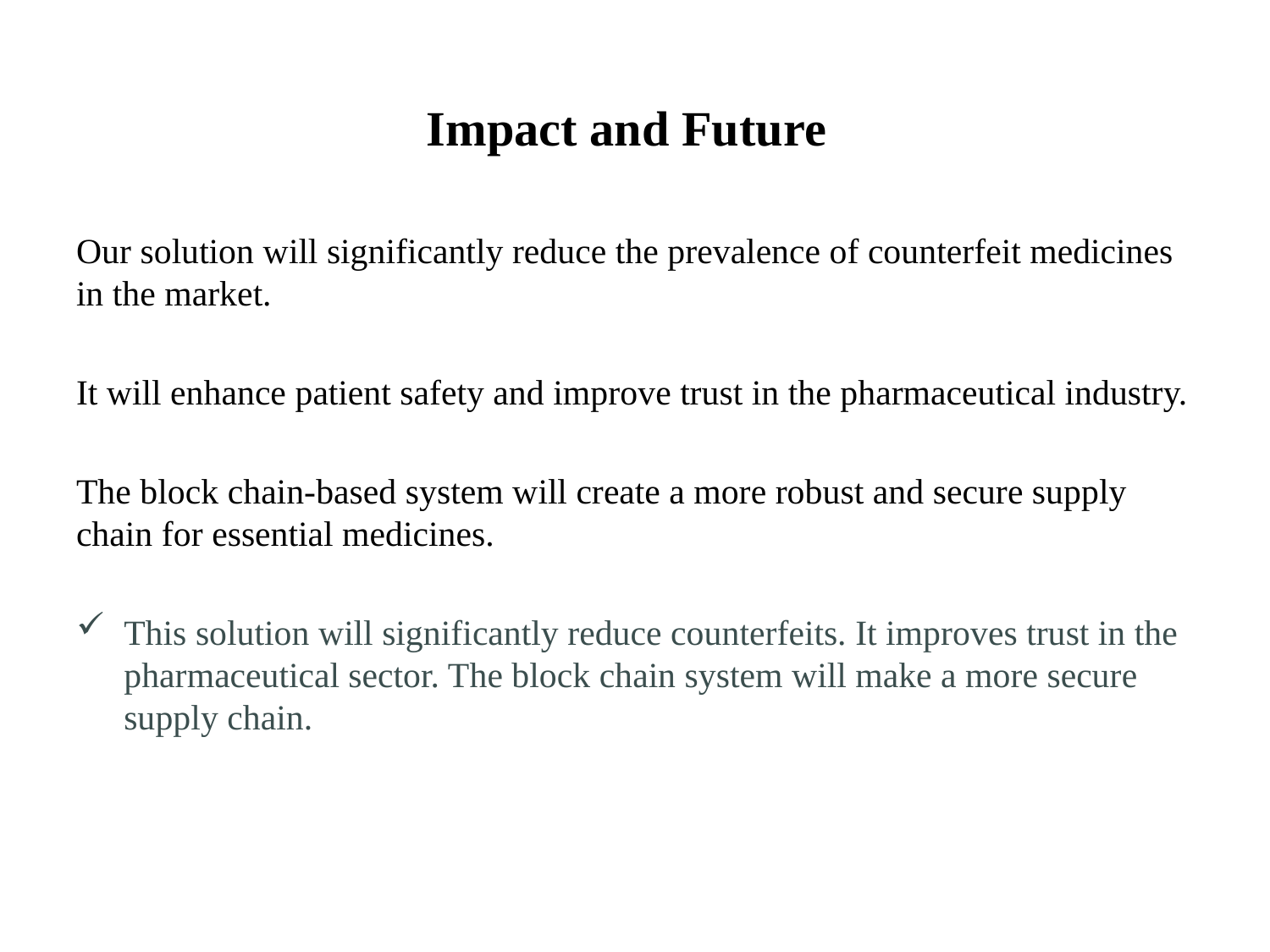

# Impact and Future
Our solution will significantly reduce the prevalence of counterfeit medicines in the market.

It will enhance patient safety and improve trust in the pharmaceutical industry.

The block chain-based system will create a more robust and secure supply chain for essential medicines.

This solution will significantly reduce counterfeits. It improves trust in the pharmaceutical sector. The block chain system will make a more secure supply chain.